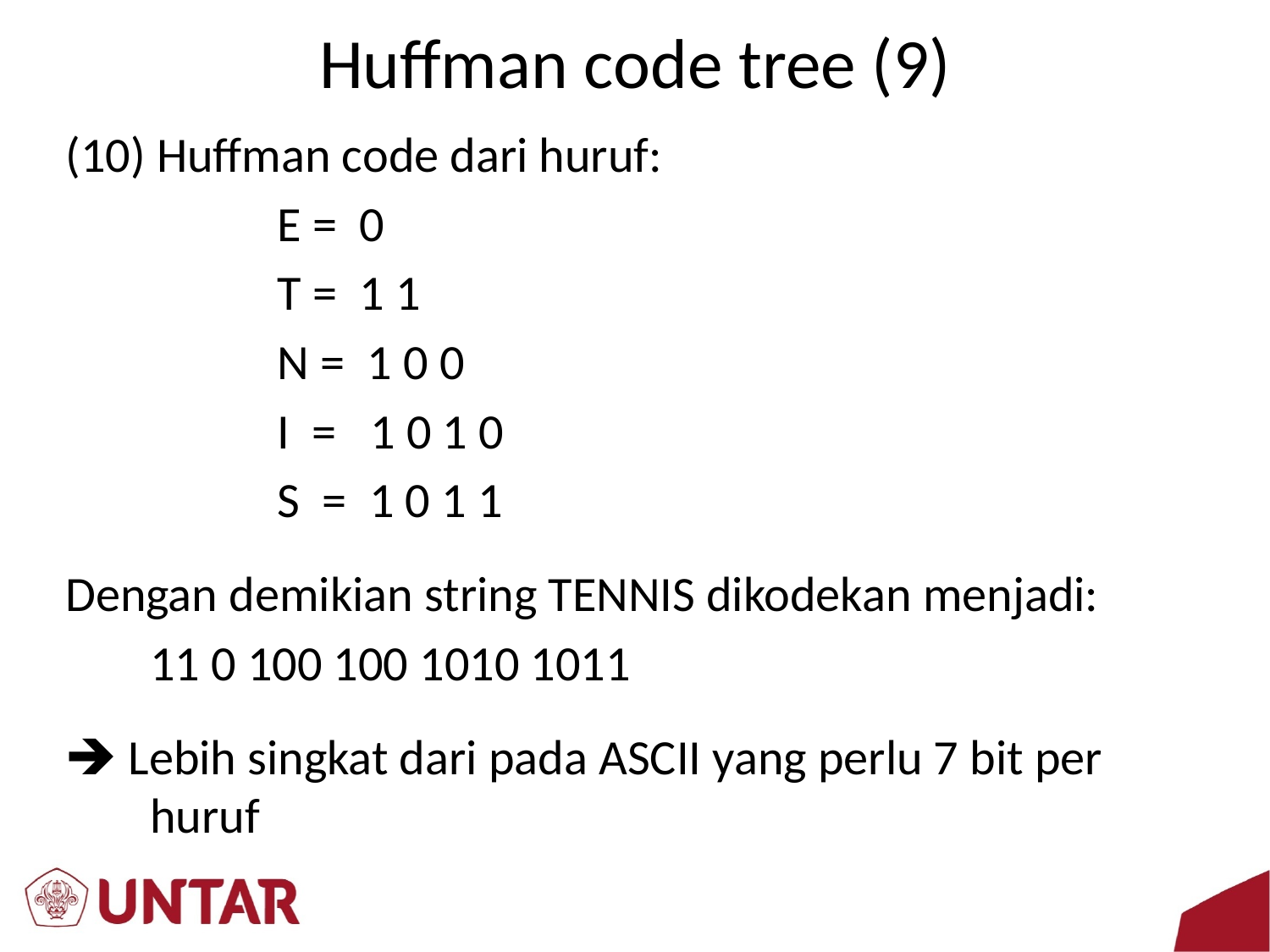

# Huffman code tree (9)
(10) Huffman code dari huruf:
		E =  0
		T =  1 1
		N =  1 0 0
		I  =   1 0 1 0
	   	S  =  1 0 1 1

Dengan demikian string TENNIS dikodekan menjadi:
	11 0 100 100 1010 1011

🡺 Lebih singkat dari pada ASCII yang perlu 7 bit per huruf